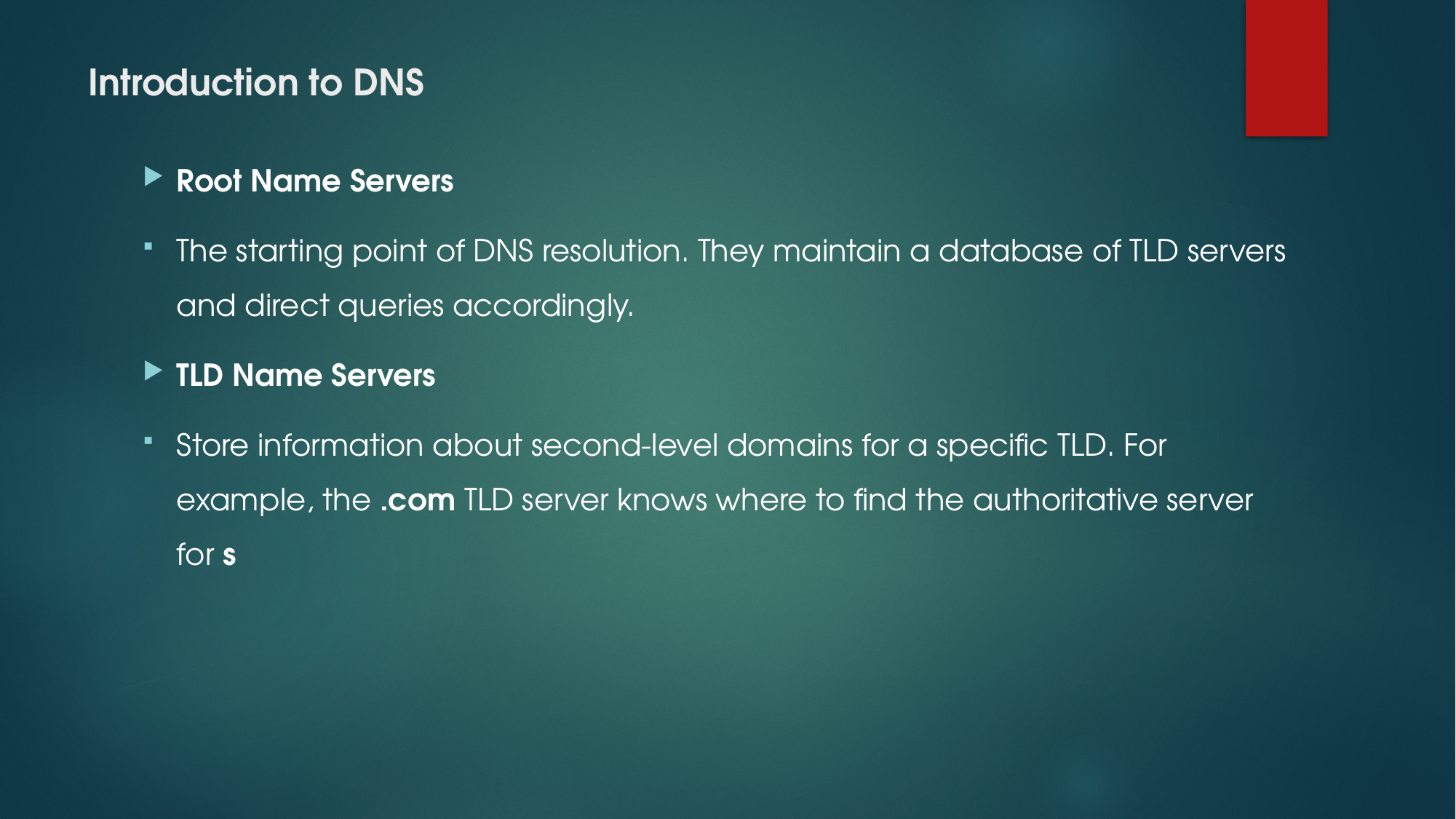

# Introduction to DNS
Root Name Servers
The starting point of DNS resolution. They maintain a database of TLD servers and direct queries accordingly.
TLD Name Servers
Store information about second-level domains for a specific TLD. For example, the .com TLD server knows where to find the authoritative server for s